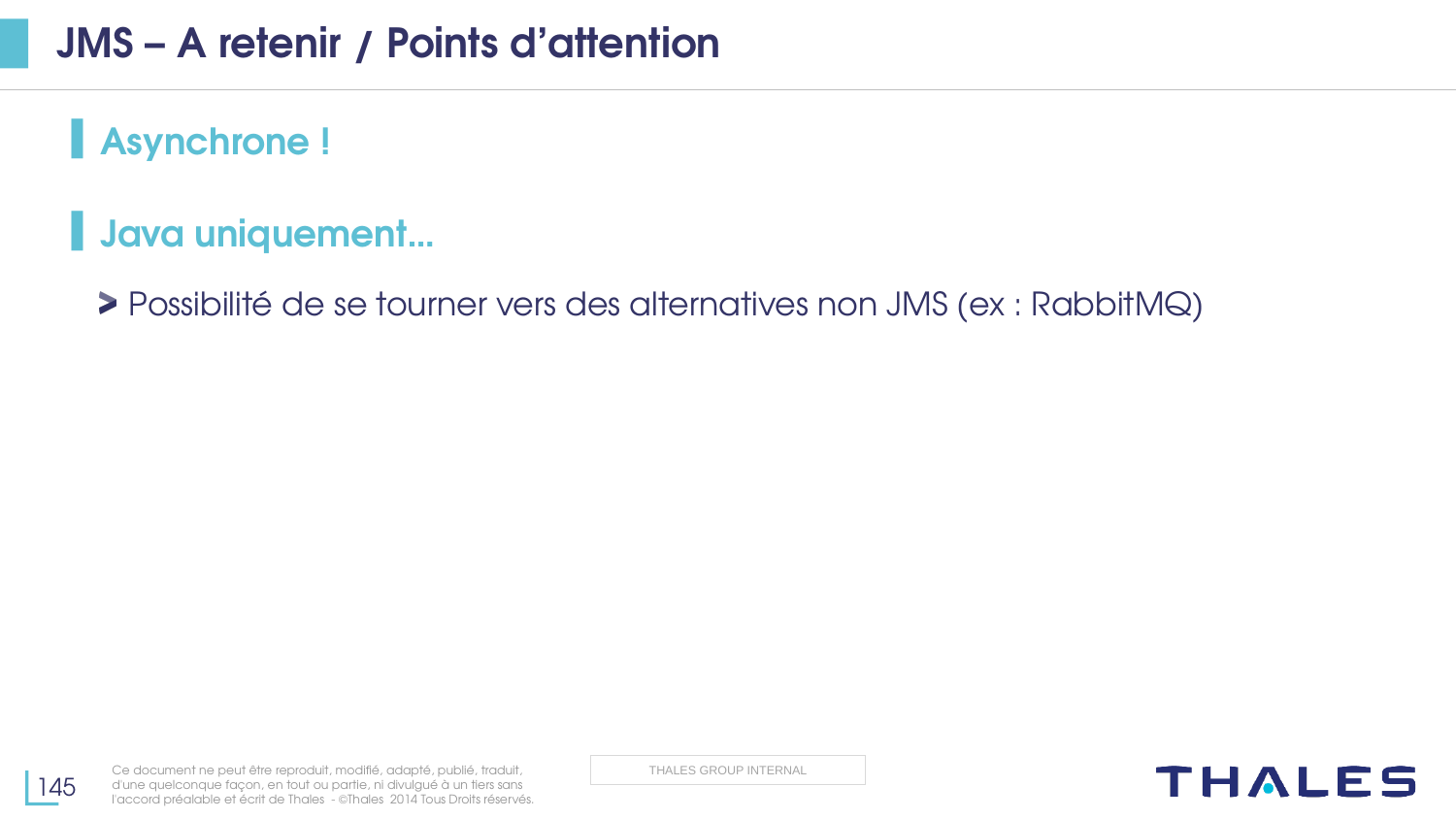

# JMS – A retenir / Points d’attention
Asynchrone !
Java uniquement…
Possibilité de se tourner vers des alternatives non JMS (ex : RabbitMQ)